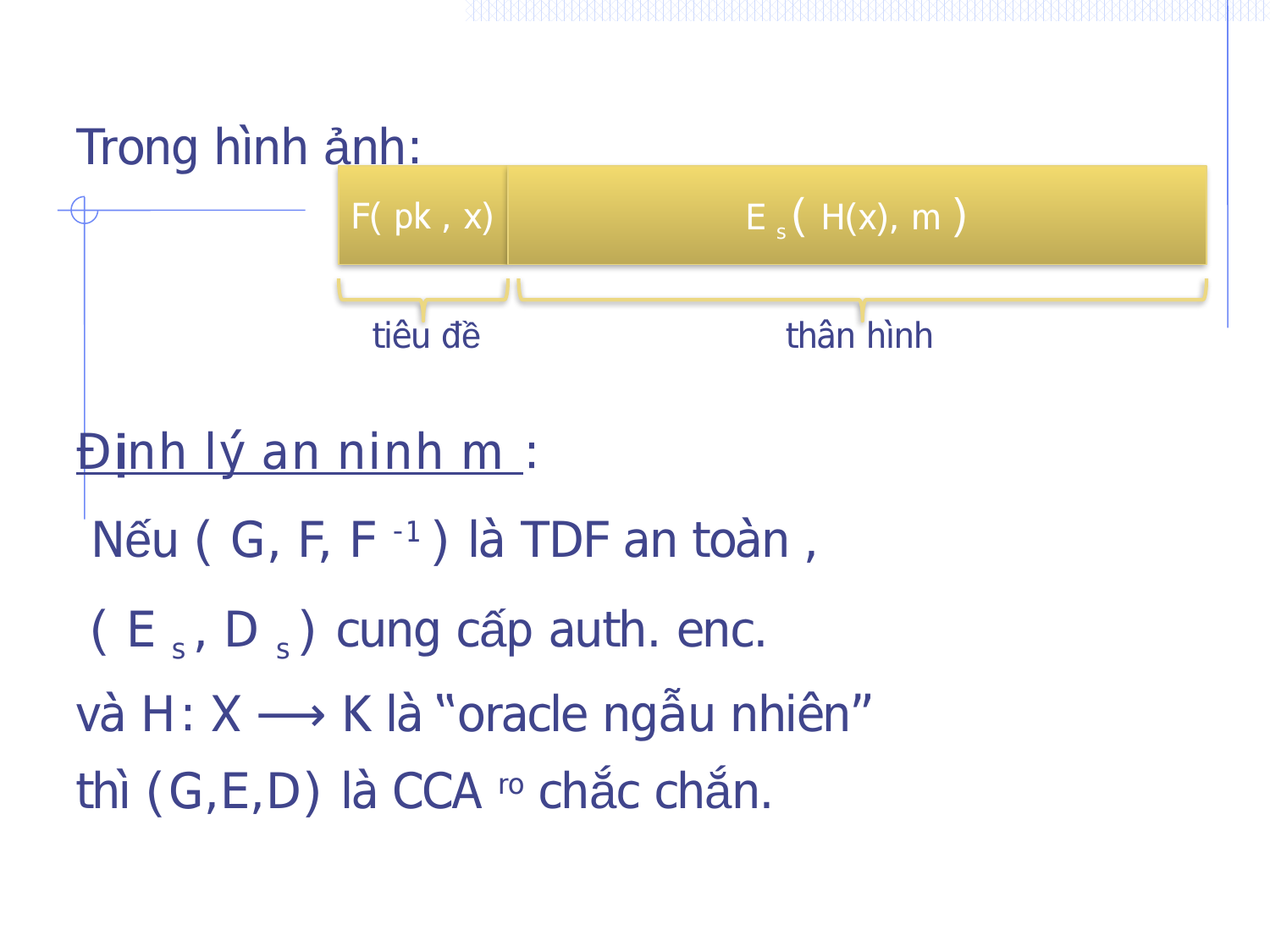

Trong hình ảnh:

Định lý an ninh m :
 Nếu ( G, F, F -1 ) là TDF an toàn ,
 ( E s , D s ) cung cấp auth. enc.
và H: X ⟶ K là “oracle ngẫu nhiên”
thì (G,E,D) là CCA ro chắc chắn.

F( pk , x)
E s ( H(x), m )

tiêu đề
thân hình